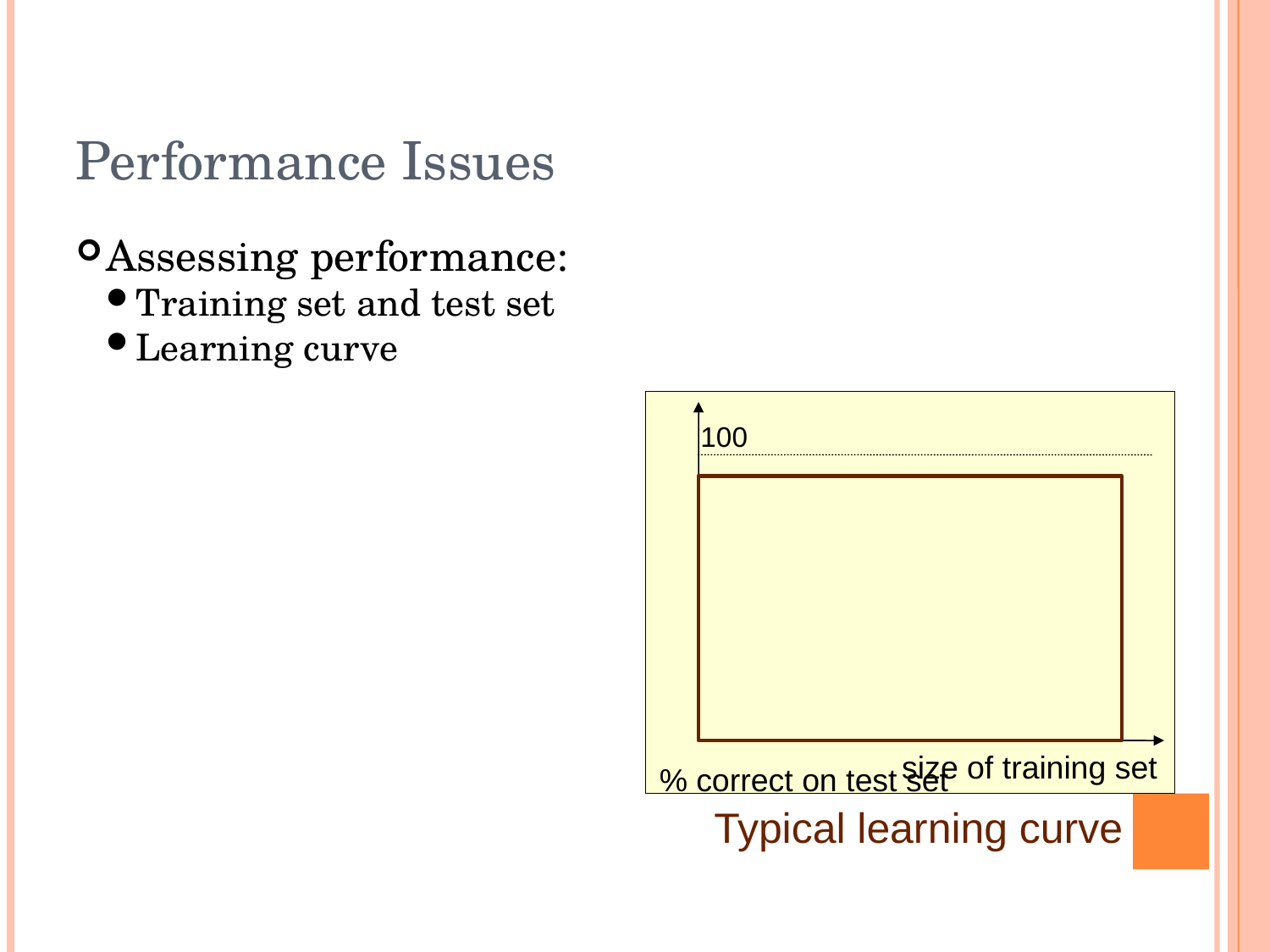

Performance Issues
Assessing performance:
Training set and test set
Learning curve

100

size of training set
% correct on test set
 Typical learning curve